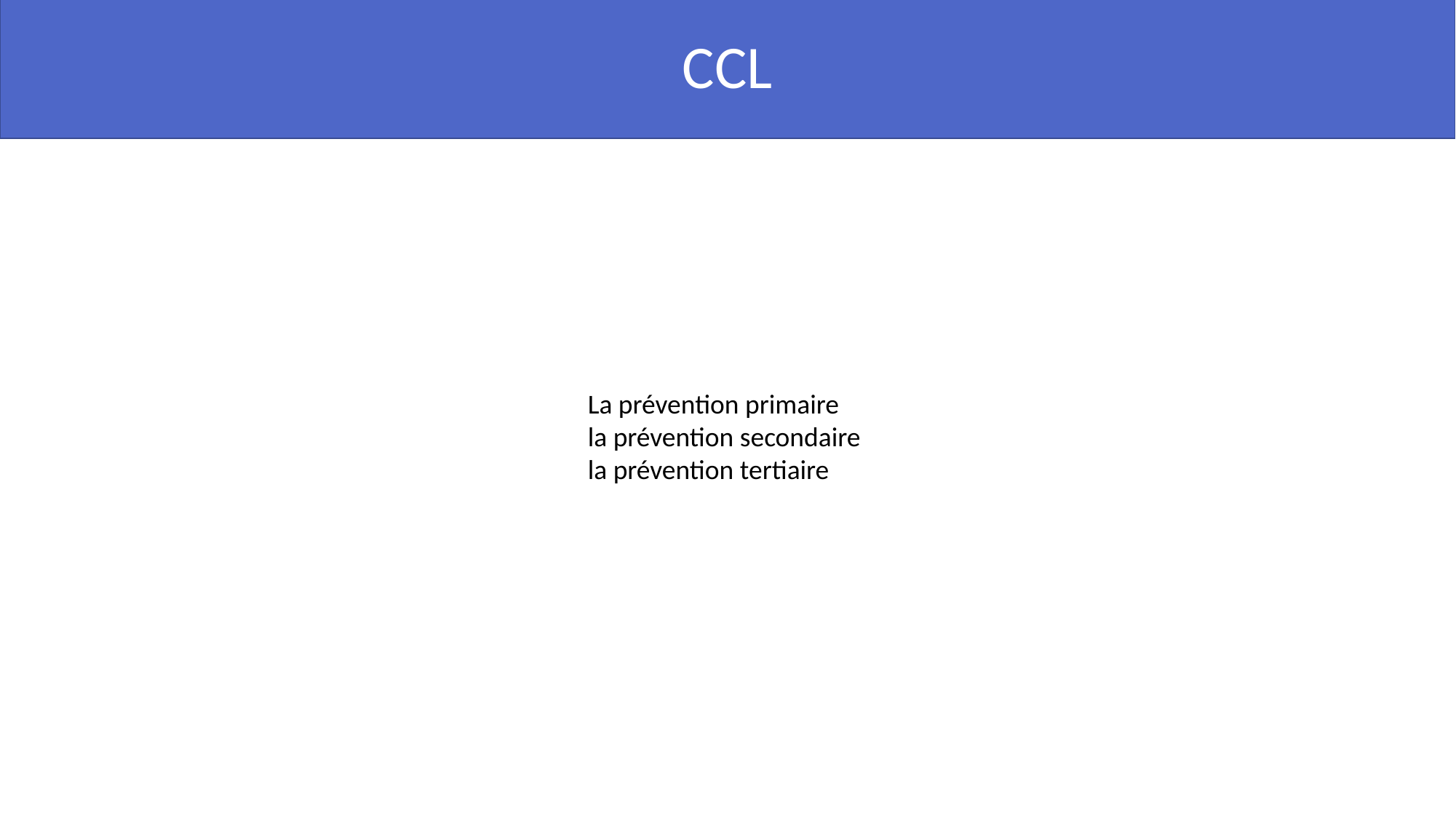

# CCL

La prévention primaire
la prévention secondaire
la prévention tertiaire